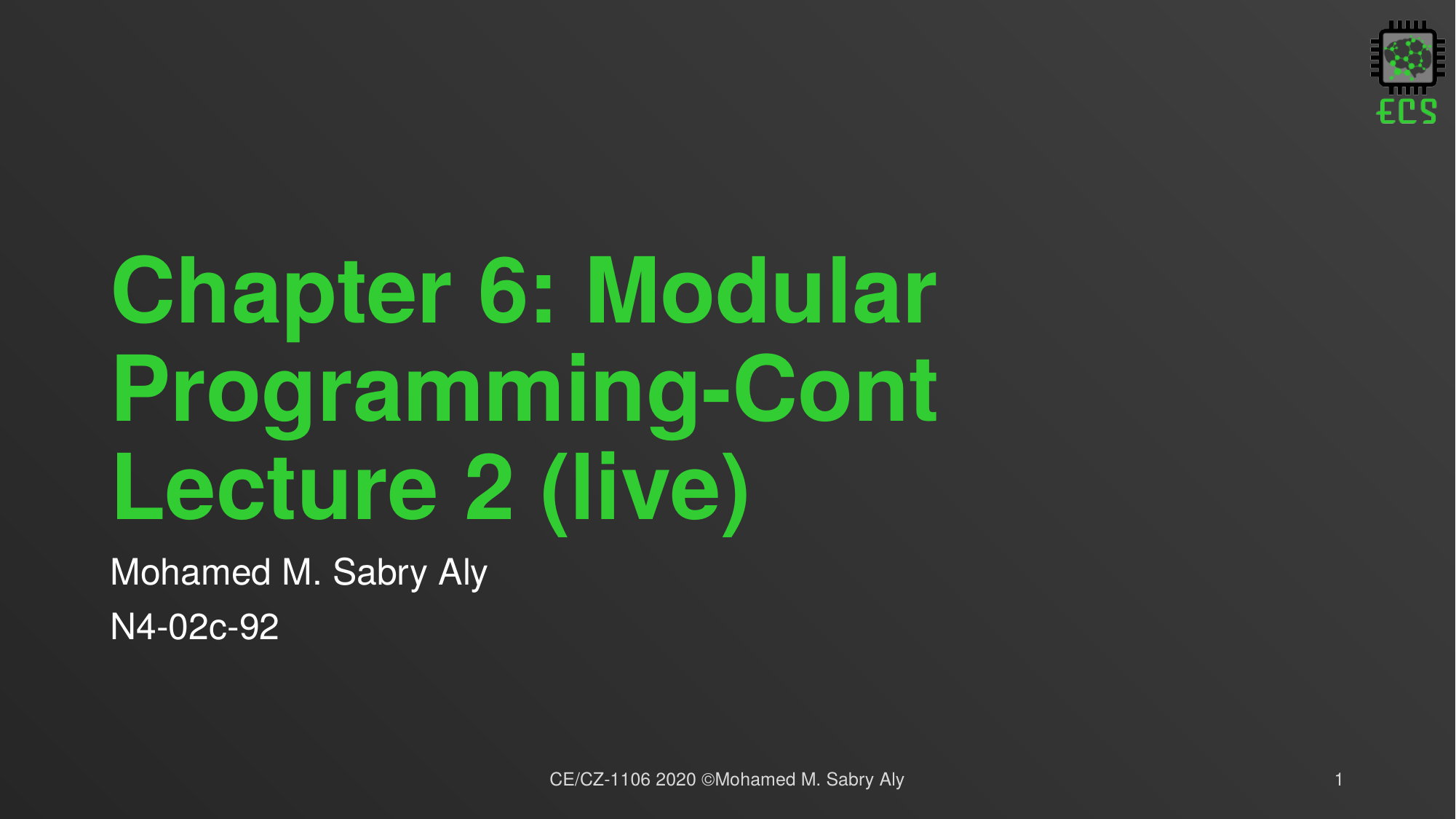

# Chapter 6: Modular Programming-Cont Lecture 2 (live)
Mohamed M. Sabry Aly
N4-02c-92
CE/CZ-1106 2020 ©Mohamed M. Sabry Aly
1